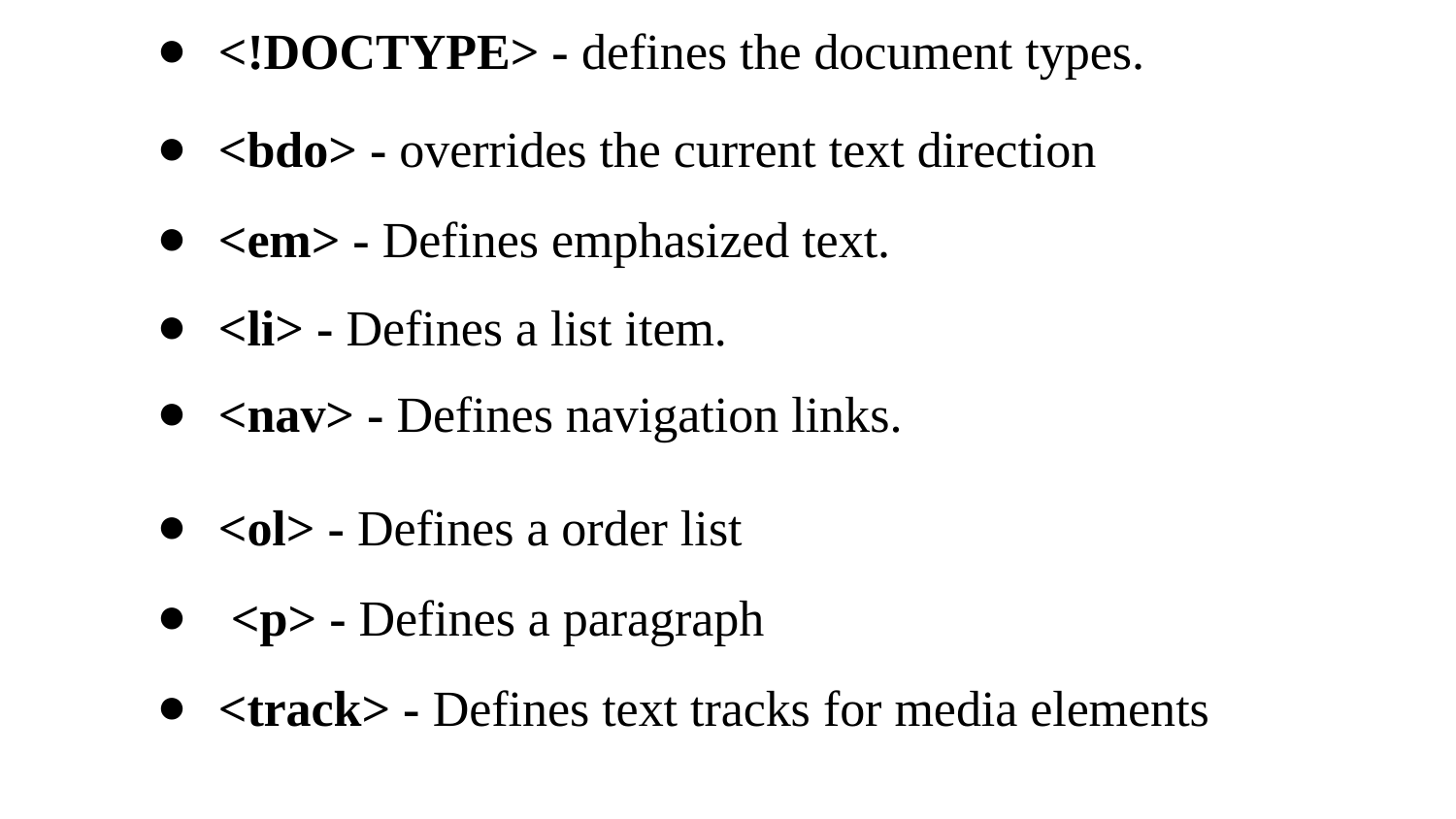

<!DOCTYPE> - defines the document types.
<bdo> - overrides the current text direction
<em> - Defines emphasized text.

<li> - Defines a list item.

<nav> - Defines navigation links.
<ol> - Defines a order list
 <p> - Defines a paragraph
<track> - Defines text tracks for media elements